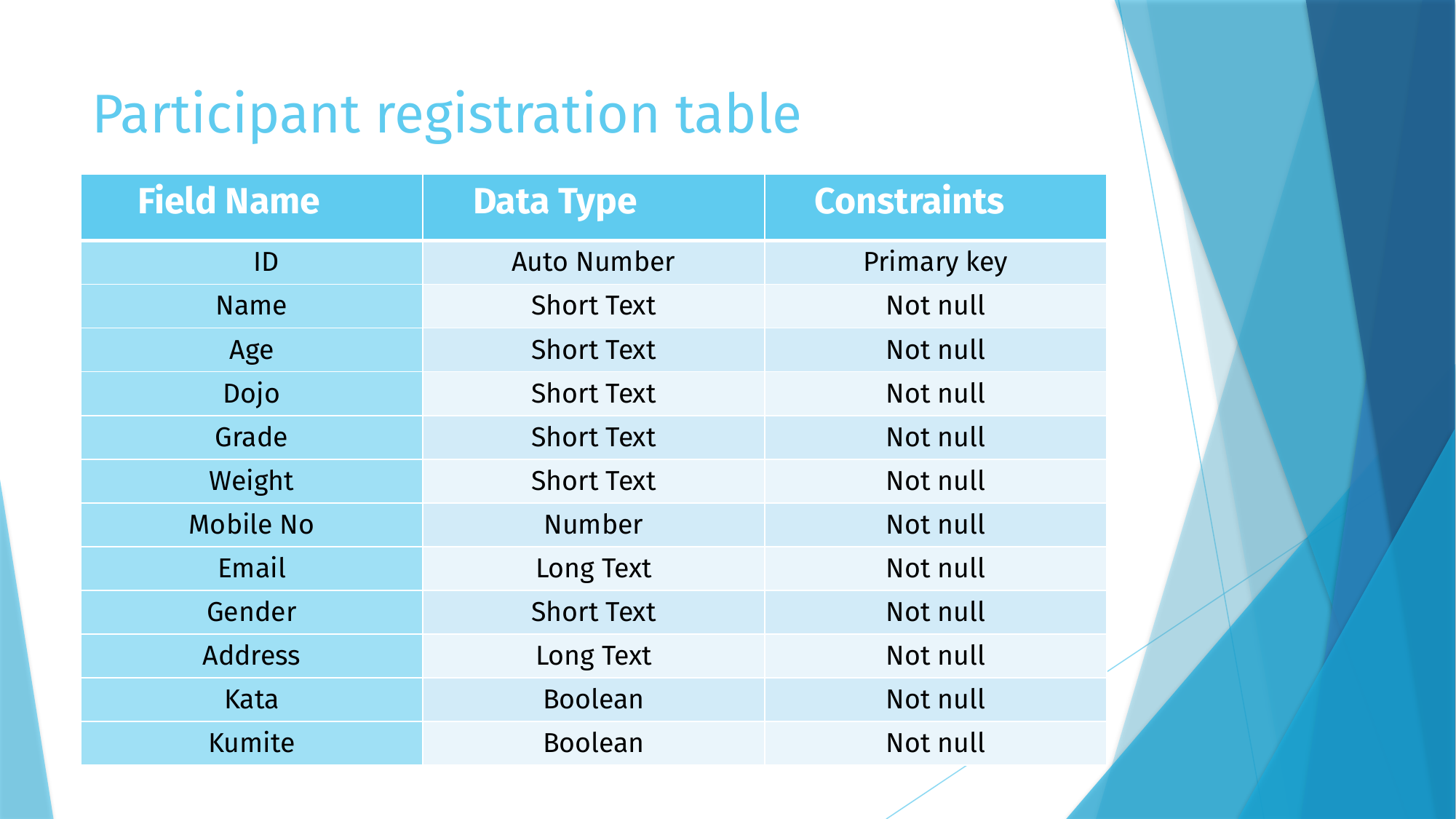

# Participant registration table
| Field Name | Data Type | Constraints |
| --- | --- | --- |
| ID | Auto Number | Primary key |
| Name | Short Text | Not null |
| Age | Short Text | Not null |
| Dojo | Short Text | Not null |
| Grade | Short Text | Not null |
| Weight | Short Text | Not null |
| Mobile No | Number | Not null |
| Email | Long Text | Not null |
| Gender | Short Text | Not null |
| Address | Long Text | Not null |
| Kata | Boolean | Not null |
| Kumite | Boolean | Not null |